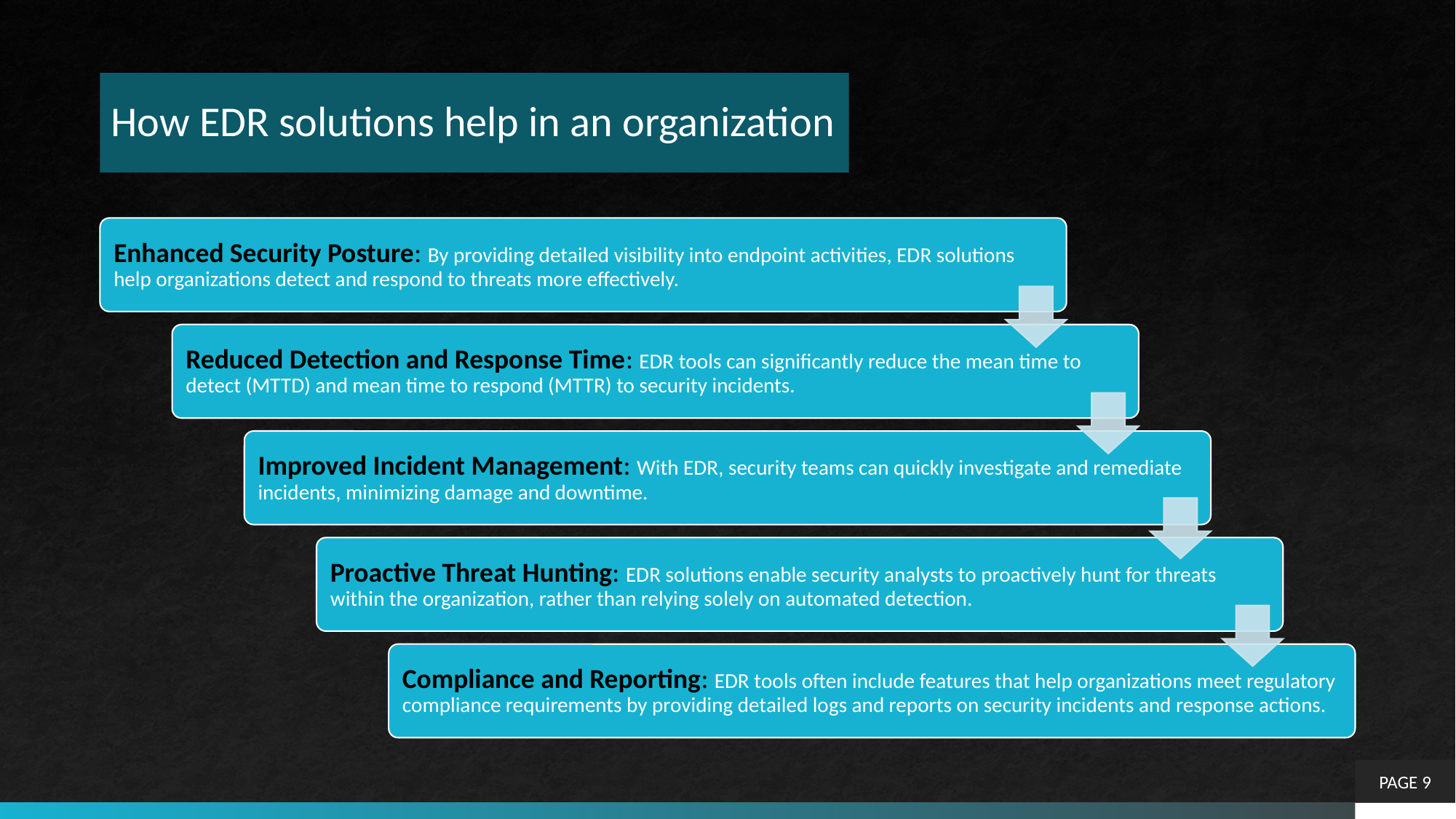

# How EDR solutions help in an organization
Enhanced Security Posture: By providing detailed visibility into endpoint activities, EDR solutions help organizations detect and respond to threats more effectively.
Reduced Detection and Response Time: EDR tools can significantly reduce the mean time to detect (MTTD) and mean time to respond (MTTR) to security incidents.
Improved Incident Management: With EDR, security teams can quickly investigate and remediate incidents, minimizing damage and downtime.
Proactive Threat Hunting: EDR solutions enable security analysts to proactively hunt for threats within the organization, rather than relying solely on automated detection.
Compliance and Reporting: EDR tools often include features that help organizations meet regulatory compliance requirements by providing detailed logs and reports on security incidents and response actions.

PAGE 9